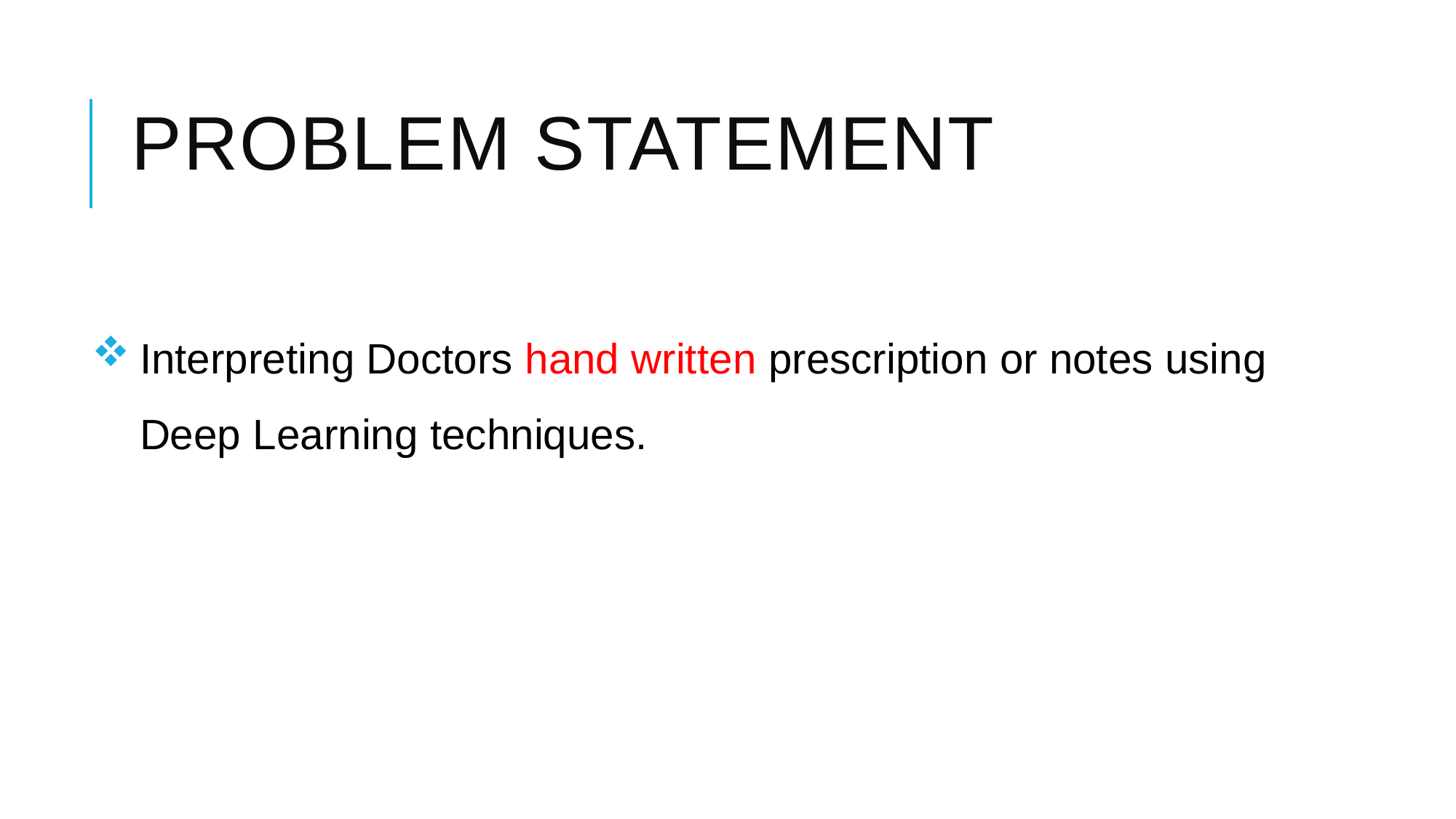

# Problem Statement
Interpreting Doctors hand written prescription or notes using Deep Learning techniques.